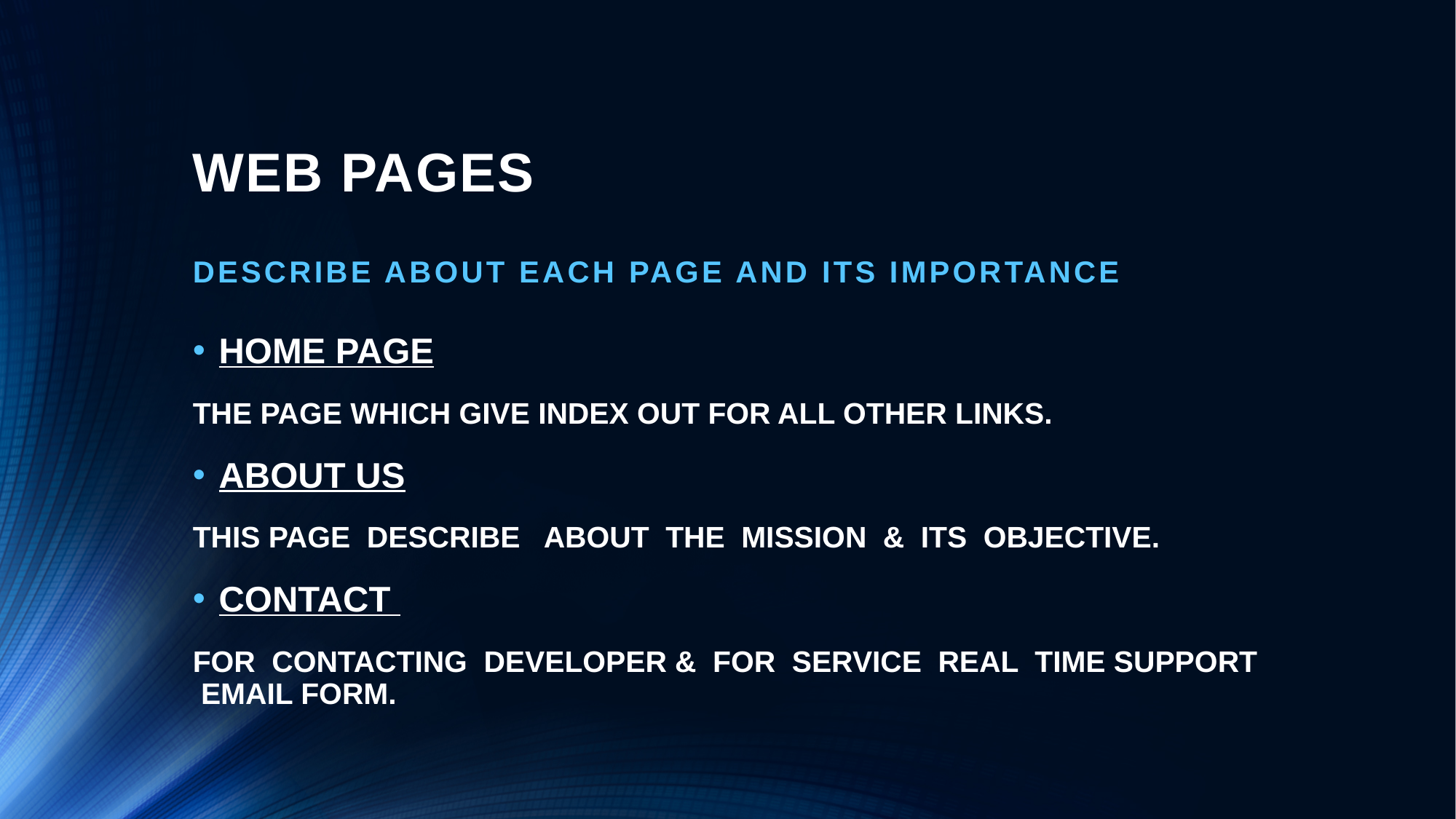

# WEB PAGES
DESCRIBE ABOUT EACH PAGE AND ITS IMPORTANCE
HOME PAGE
THE PAGE WHICH GIVE INDEX OUT FOR ALL OTHER LINKS.
ABOUT US
THIS PAGE  DESCRIBE   ABOUT  THE  MISSION  &  ITS  OBJECTIVE.
CONTACT
FOR  CONTACTING  DEVELOPER &  FOR  SERVICE  REAL  TIME SUPPORT  EMAIL FORM.